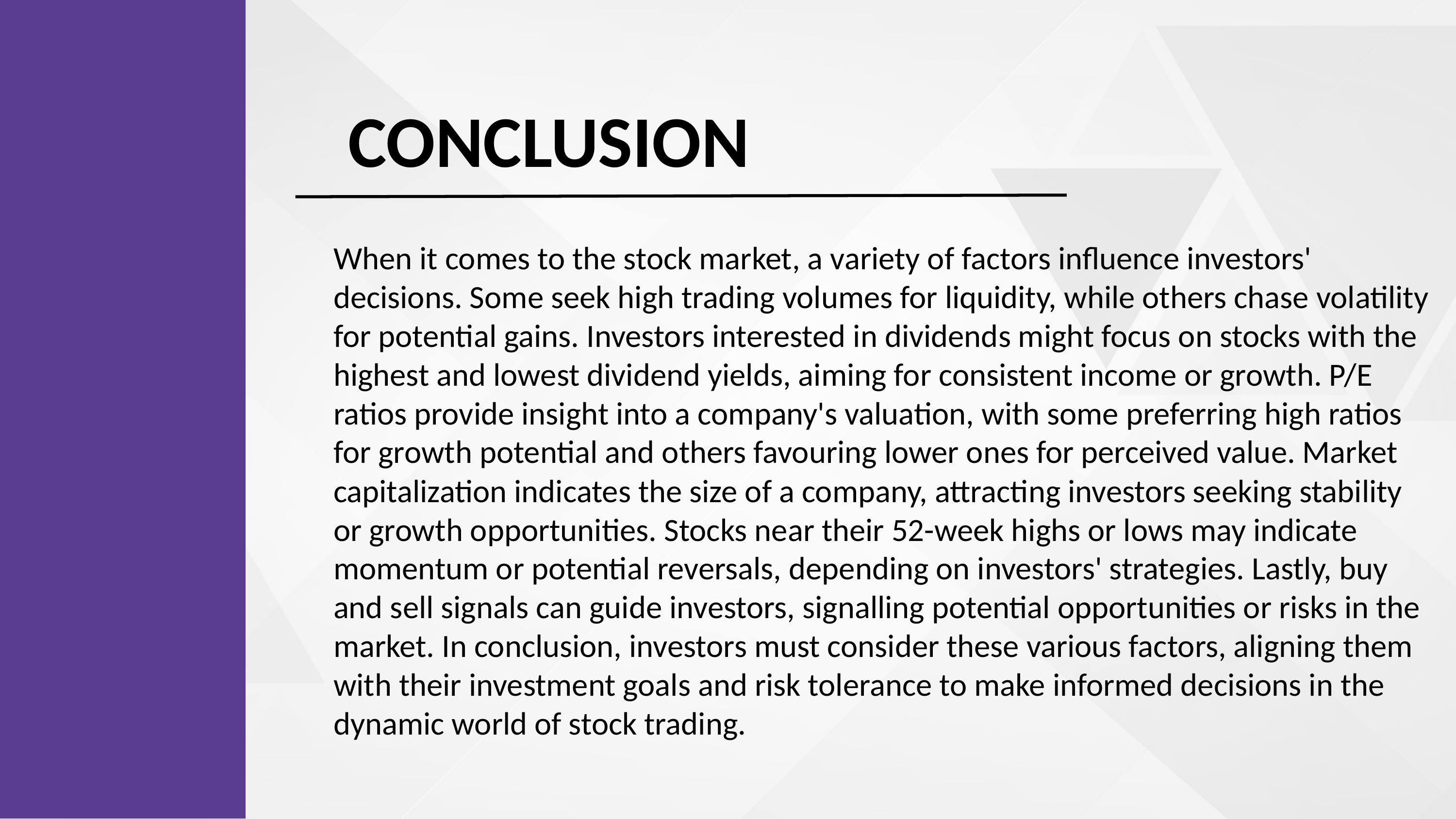

CONCLUSION

When it comes to the stock market, a variety of factors influence investors' decisions. Some seek high trading volumes for liquidity, while others chase volatility for potential gains. Investors interested in dividends might focus on stocks with the highest and lowest dividend yields, aiming for consistent income or growth. P/E ratios provide insight into a company's valuation, with some preferring high ratios for growth potential and others favouring lower ones for perceived value. Market capitalization indicates the size of a company, attracting investors seeking stability or growth opportunities. Stocks near their 52-week highs or lows may indicate momentum or potential reversals, depending on investors' strategies. Lastly, buy and sell signals can guide investors, signalling potential opportunities or risks in the market. In conclusion, investors must consider these various factors, aligning them with their investment goals and risk tolerance to make informed decisions in the dynamic world of stock trading.